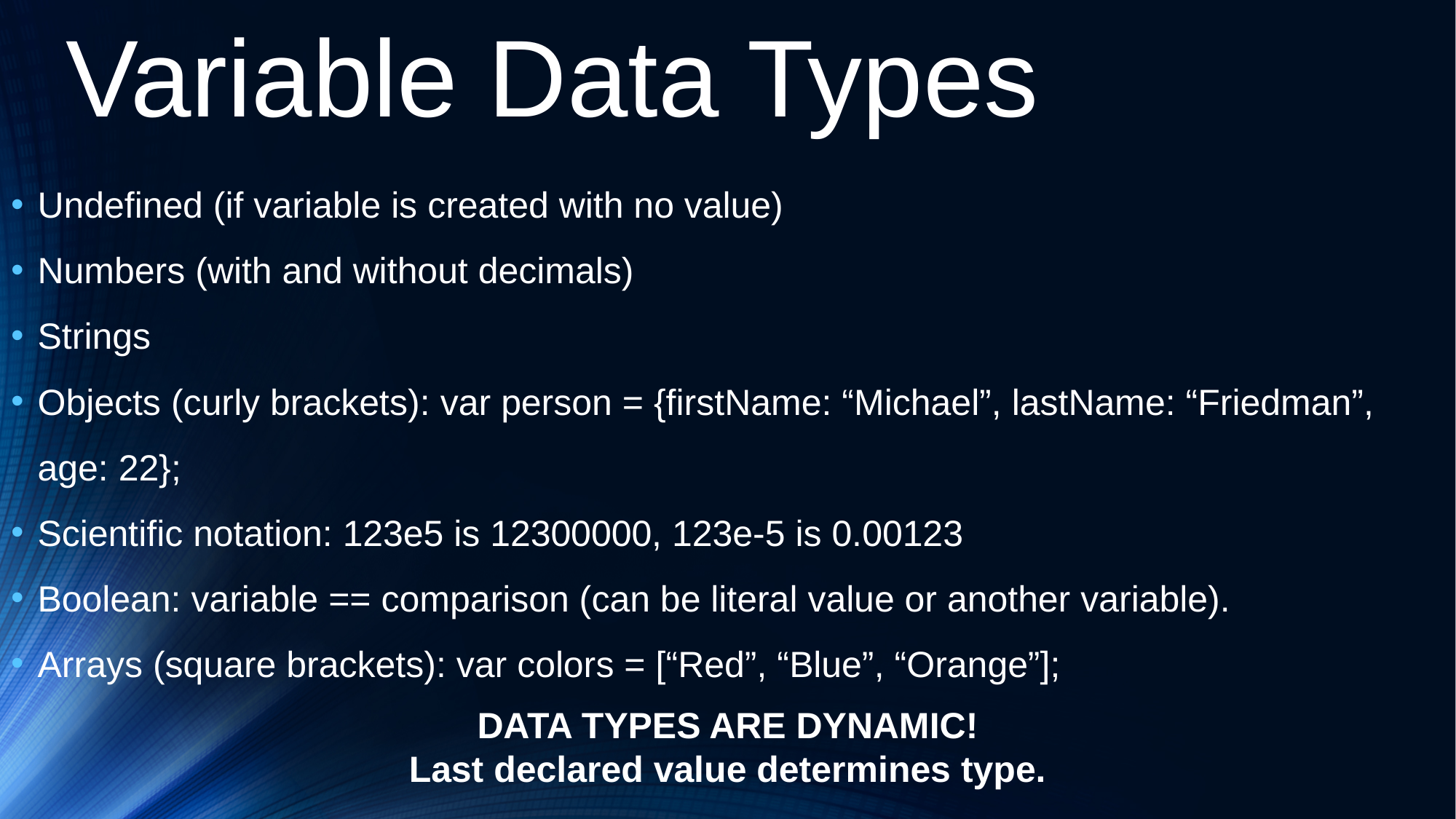

Variable Data Types

Undefined (if variable is created with no value)
Numbers (with and without decimals)
Strings
Objects (curly brackets): var person = {firstName: “Michael”, lastName: “Friedman”, age: 22};
Scientific notation: 123e5 is 12300000, 123e-5 is 0.00123
Boolean: variable == comparison (can be literal value or another variable).
Arrays (square brackets): var colors = [“Red”, “Blue”, “Orange”];
DATA TYPES ARE DYNAMIC!
Last declared value determines type.